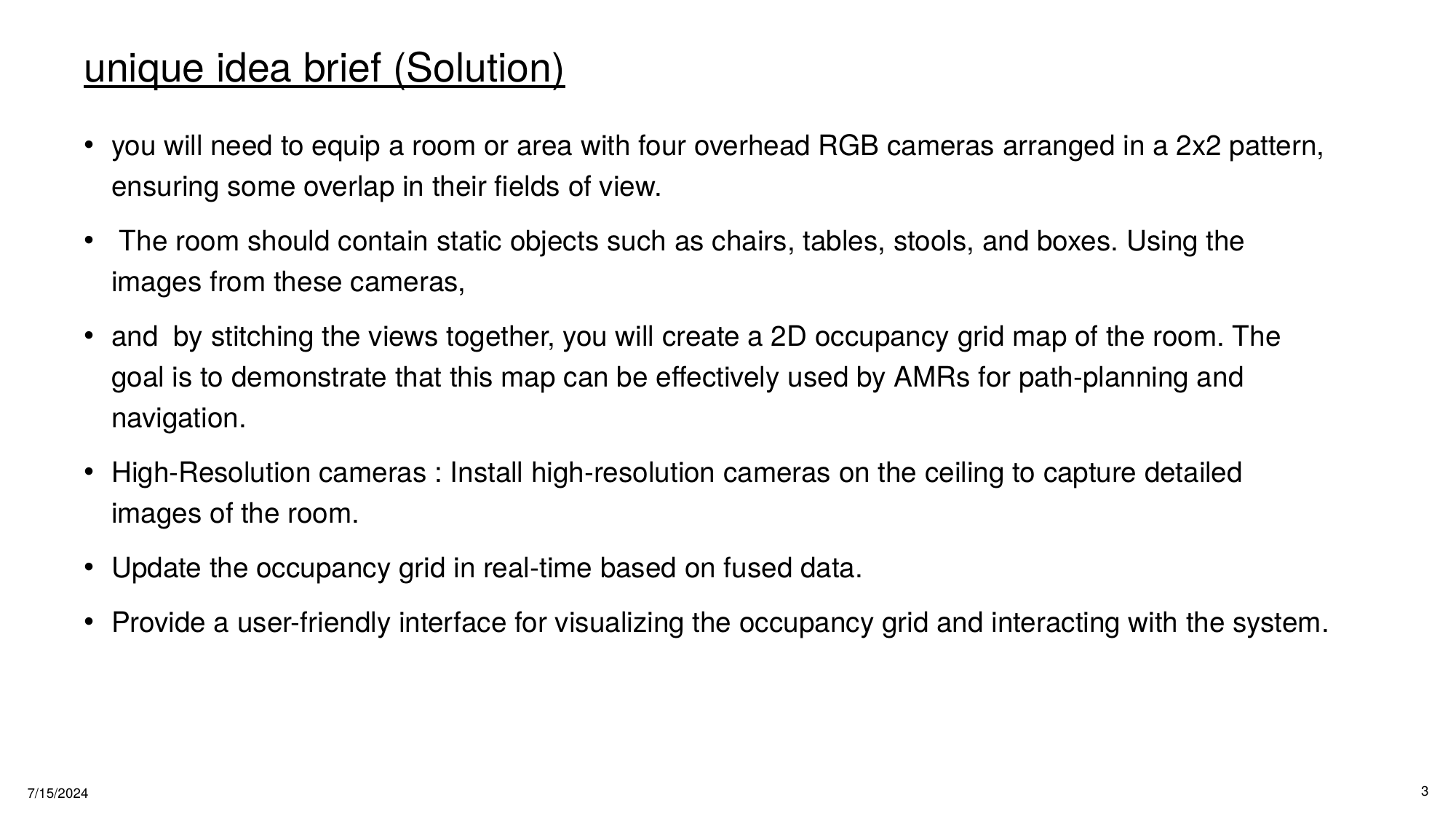

# unique idea brief (Solution)
you will need to equip a room or area with four overhead RGB cameras arranged in a 2x2 pattern, ensuring some overlap in their fields of view.
 The room should contain static objects such as chairs, tables, stools, and boxes. Using the images from these cameras,
and  by stitching the views together, you will create a 2D occupancy grid map of the room. The goal is to demonstrate that this map can be effectively used by AMRs for path-planning and navigation.
High-Resolution cameras : Install high-resolution cameras on the ceiling to capture detailed images of the room.
Update the occupancy grid in real-time based on fused data.
Provide a user-friendly interface for visualizing the occupancy grid and interacting with the system.

7/15/2024

3